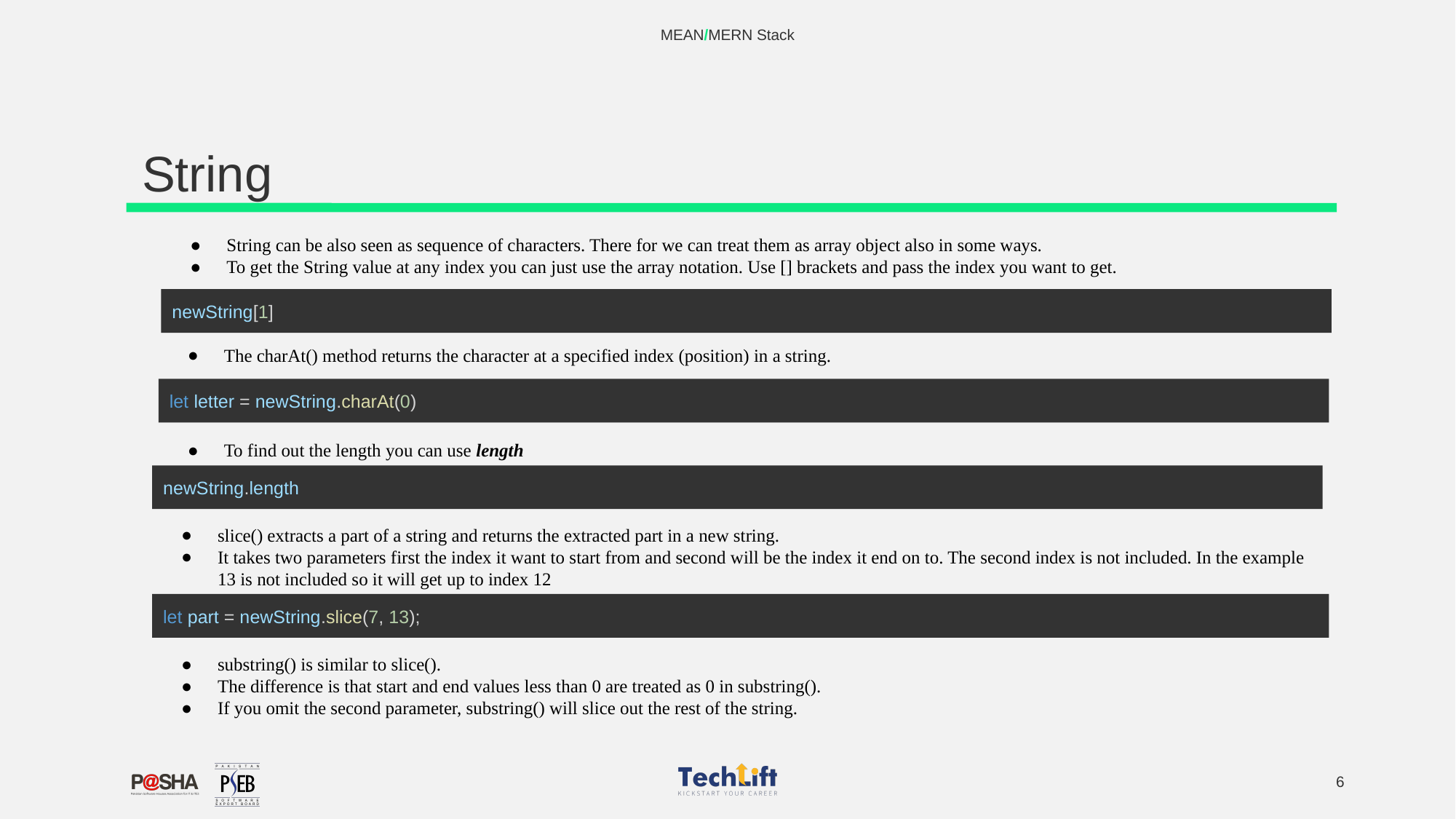

MEAN/MERN Stack
# String
String can be also seen as sequence of characters. There for we can treat them as array object also in some ways.
To get the String value at any index you can just use the array notation. Use [] brackets and pass the index you want to get.
newString[1]
The charAt() method returns the character at a specified index (position) in a string.
let letter = newString.charAt(0)
To find out the length you can use length
newString.length
slice() extracts a part of a string and returns the extracted part in a new string.
It takes two parameters first the index it want to start from and second will be the index it end on to. The second index is not included. In the example 13 is not included so it will get up to index 12
let part = newString.slice(7, 13);
substring() is similar to slice().
The difference is that start and end values less than 0 are treated as 0 in substring().
If you omit the second parameter, substring() will slice out the rest of the string.
6